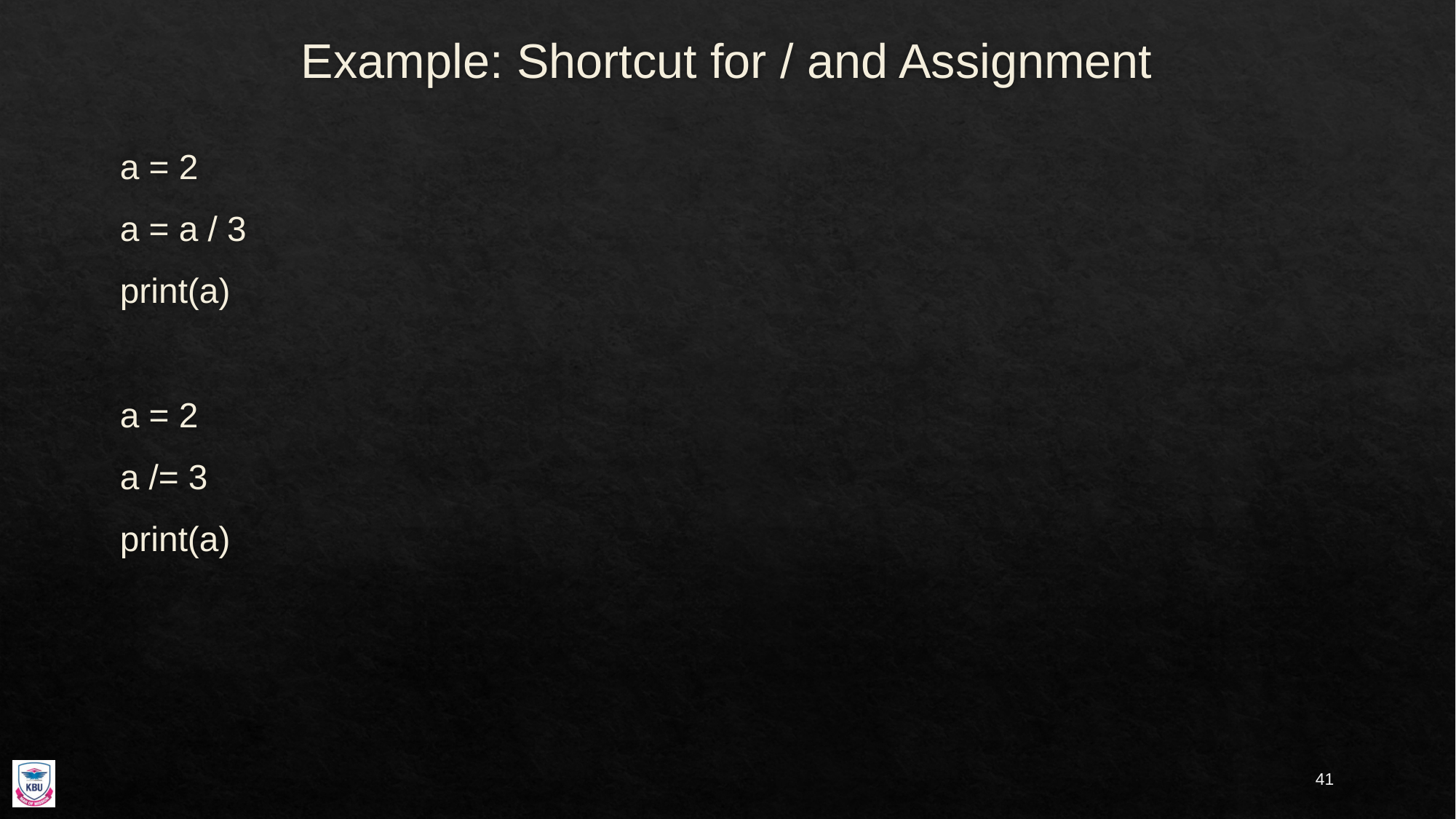

# Example: Shortcut for / and Assignment
a = 2
a = a / 3
print(a)

a = 2
a /= 3
print(a)
41